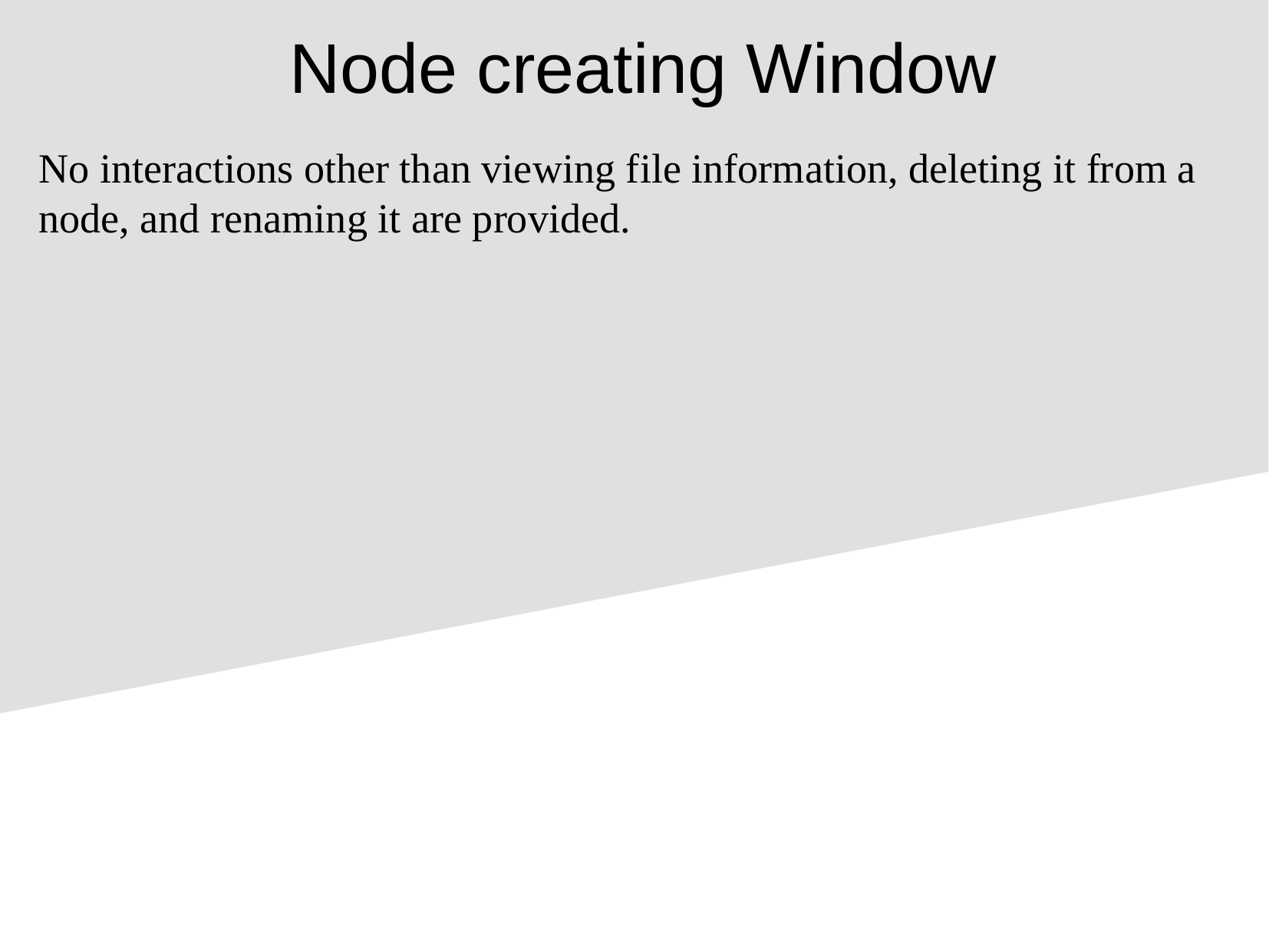

Node creating Window
No interactions other than viewing file information, deleting it from a node, and renaming it are provided.